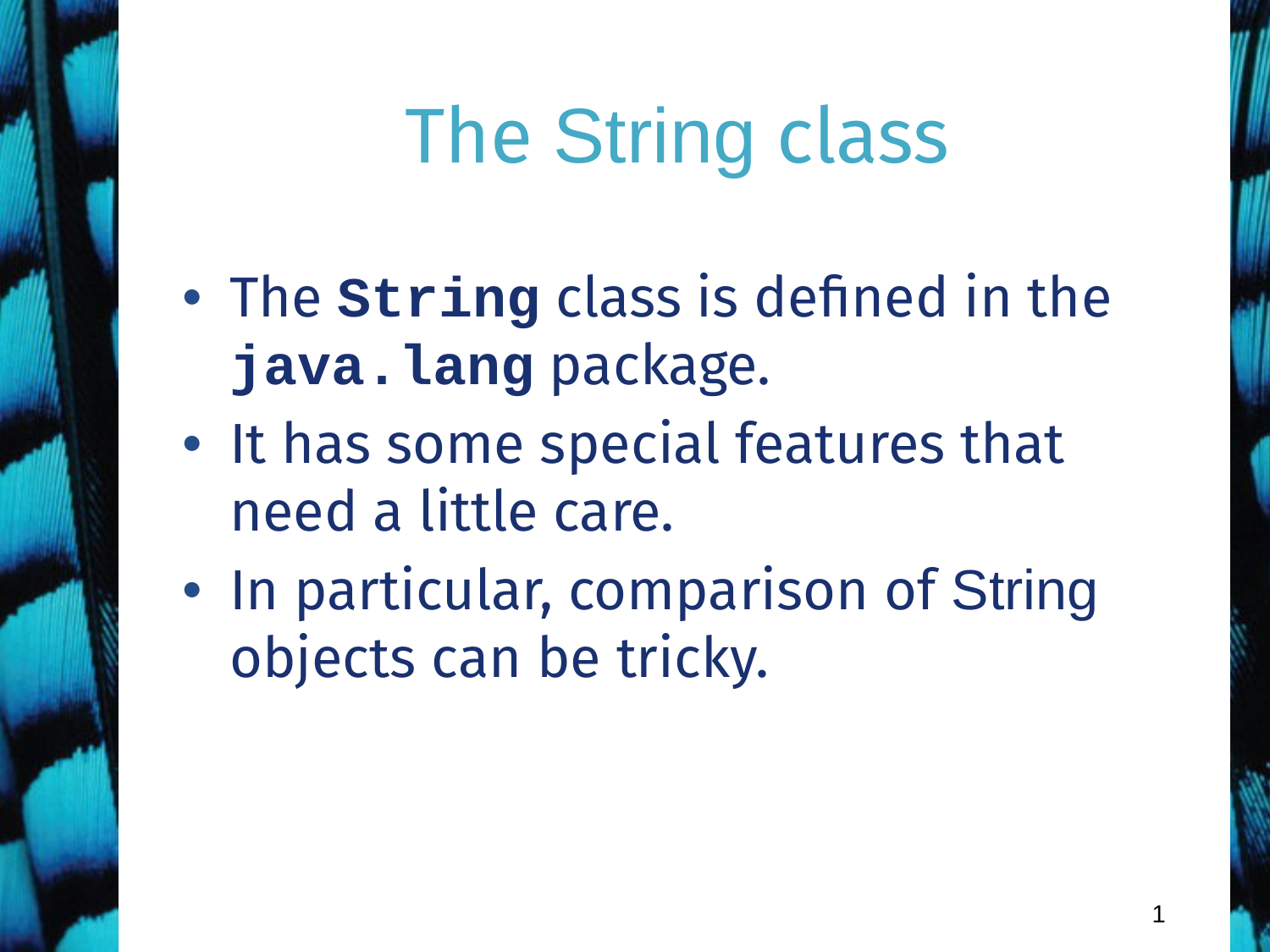

# The String class
The String class is defined in the java.lang package.
It has some special features that need a little care.
In particular, comparison of String objects can be tricky.